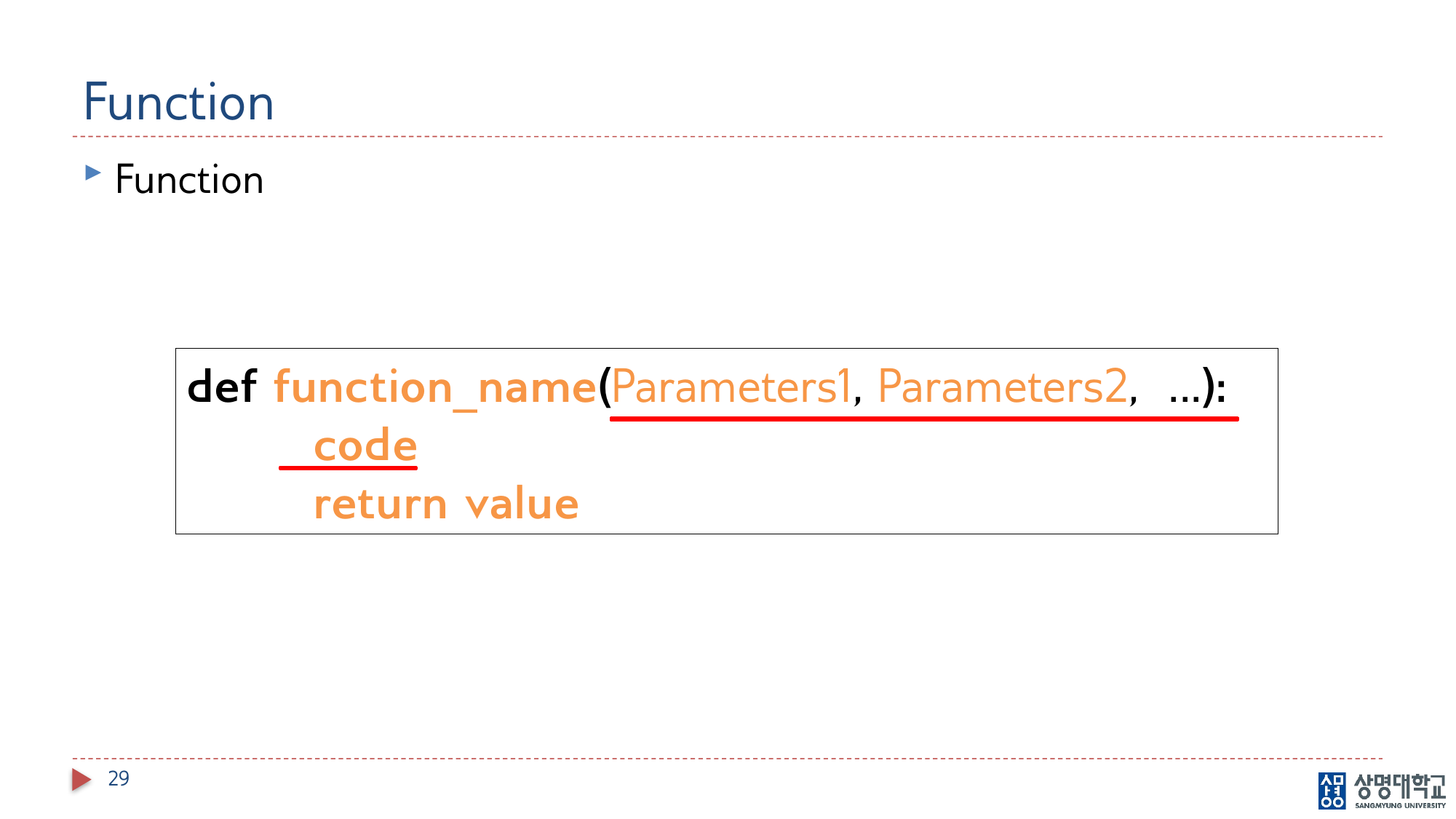

# Function
Function

def function_name(Parameters1, Parameters2,  ...):
        code
        return value

29